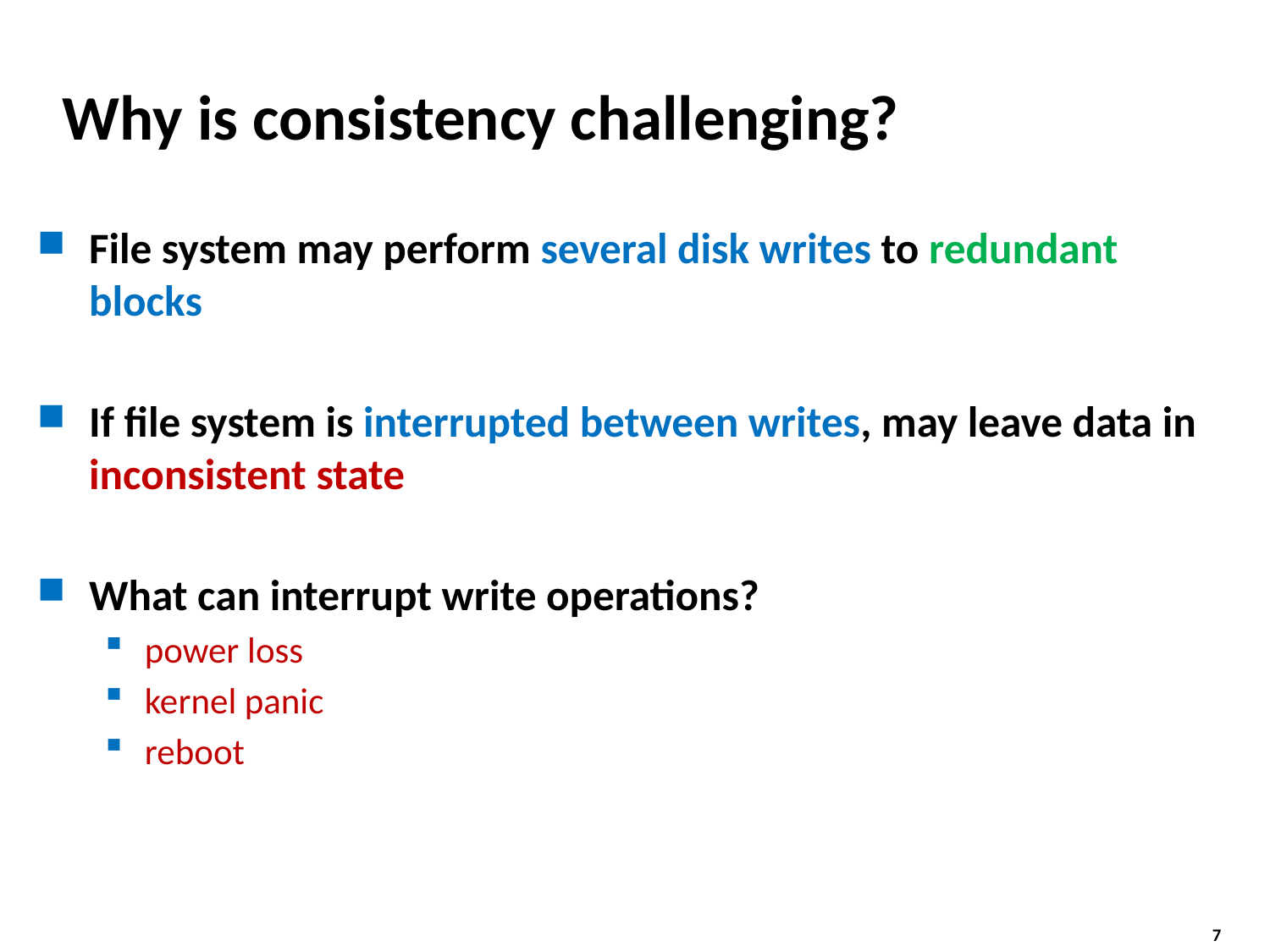

# Why is consistency challenging?
File system may perform several disk writes to redundant blocks

If file system is interrupted between writes, may leave data in inconsistent state

What can interrupt write operations?
power loss
kernel panic
reboot